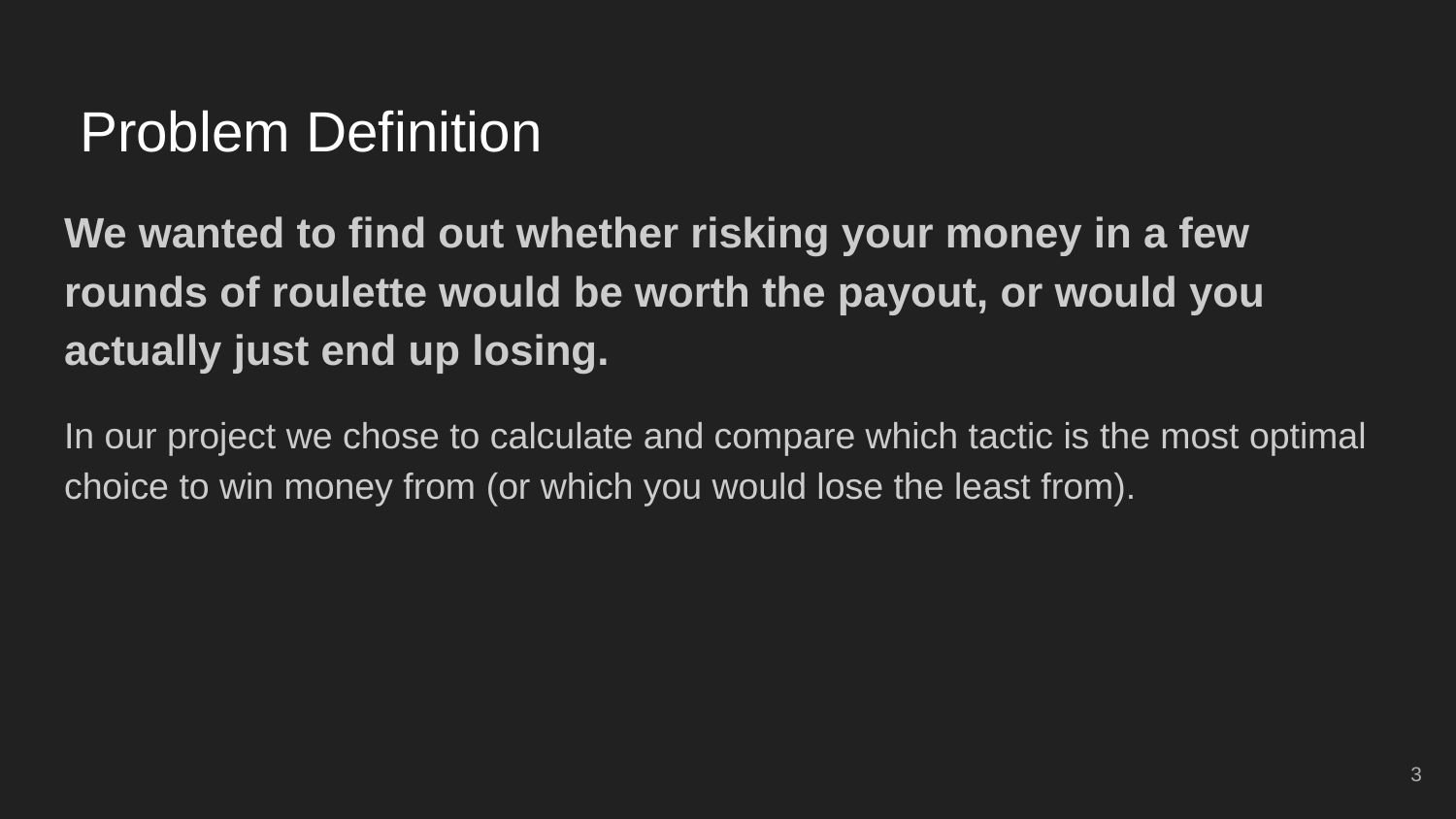

# Problem Definition

We wanted to find out whether risking your money in a few rounds of roulette would be worth the payout, or would you actually just end up losing.
In our project we chose to calculate and compare which tactic is the most optimal choice to win money from (or which you would lose the least from).
3